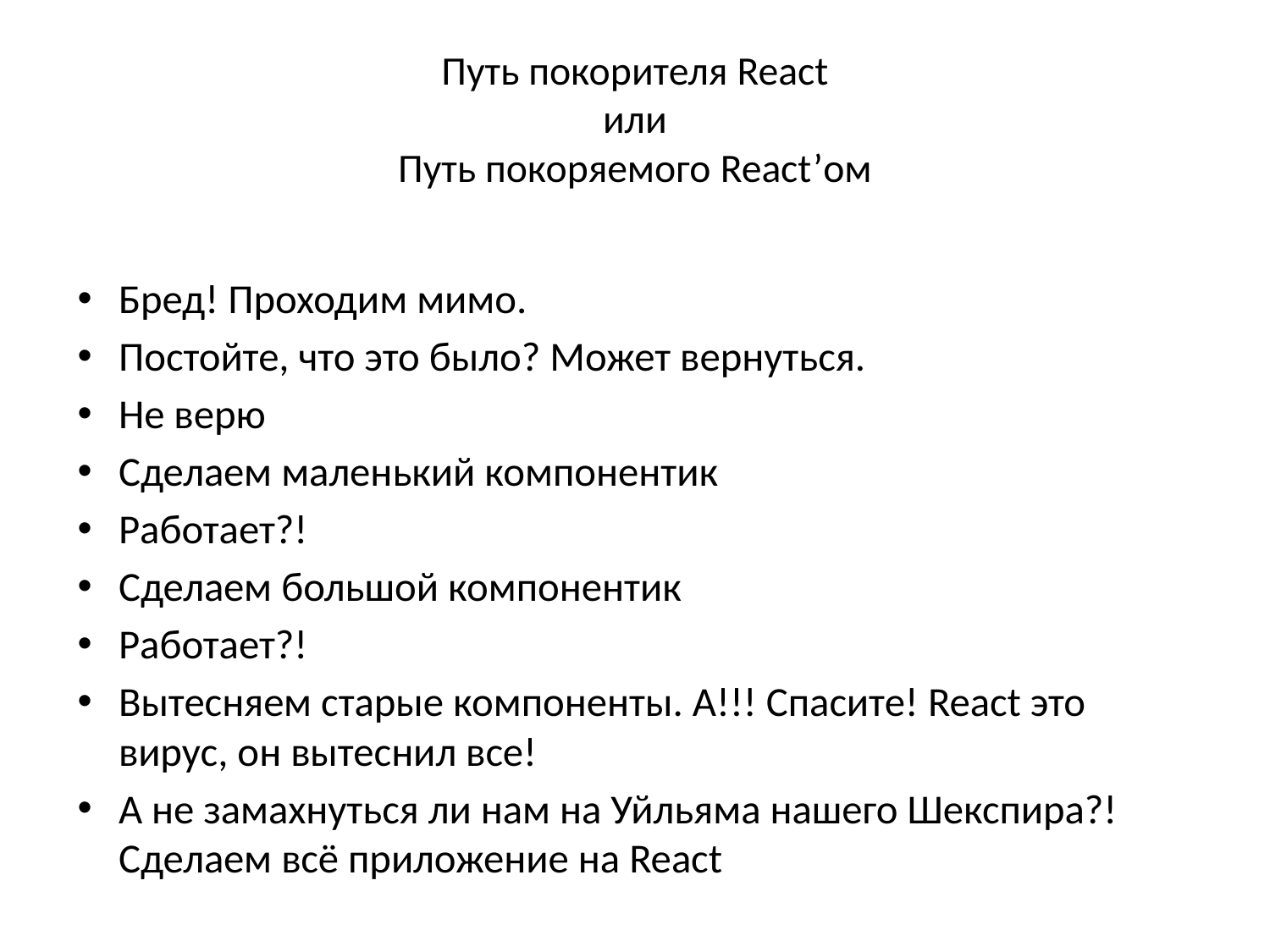

# Путь покорителя React или Путь покоряемого React’ом
Бред! Проходим мимо.
Постойте, что это было? Может вернуться.
Не верю
Сделаем маленький компонентик
Работает?!
Сделаем большой компонентик
Работает?!
Вытесняем старые компоненты. А!!! Спасите! React это вирус, он вытеснил все!
А не замахнуться ли нам на Уйльяма нашего Шекспира?! Сделаем всё приложение на React